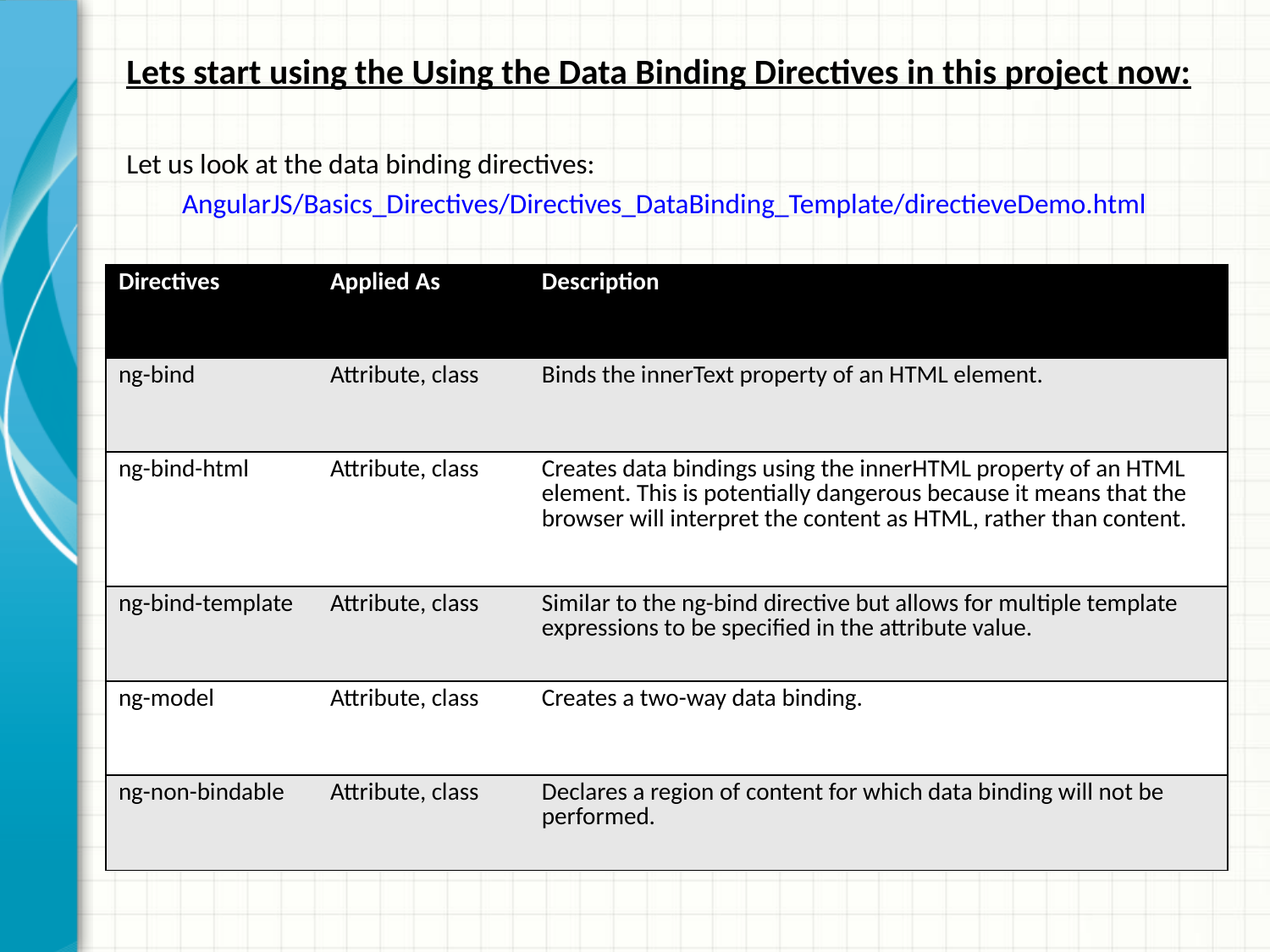

Lets start using the Using the Data Binding Directives in this project now:

Let us look at the data binding directives:
AngularJS/Basics_Directives/Directives_DataBinding_Template/directieveDemo.html

| Directives | Applied As | Description |
| --- | --- | --- |
| ng-bind | Attribute, class | Binds the innerText property of an HTML element. |
| ng-bind-html | Attribute, class | Creates data bindings using the innerHTML property of an HTML element. This is potentially dangerous because it means that the browser will interpret the content as HTML, rather than content. |
| ng-bind-template | Attribute, class | Similar to the ng-bind directive but allows for multiple template expressions to be specified in the attribute value. |
| ng-model | Attribute, class | Creates a two-way data binding. |
| ng-non-bindable | Attribute, class | Declares a region of content for which data binding will not be performed. |